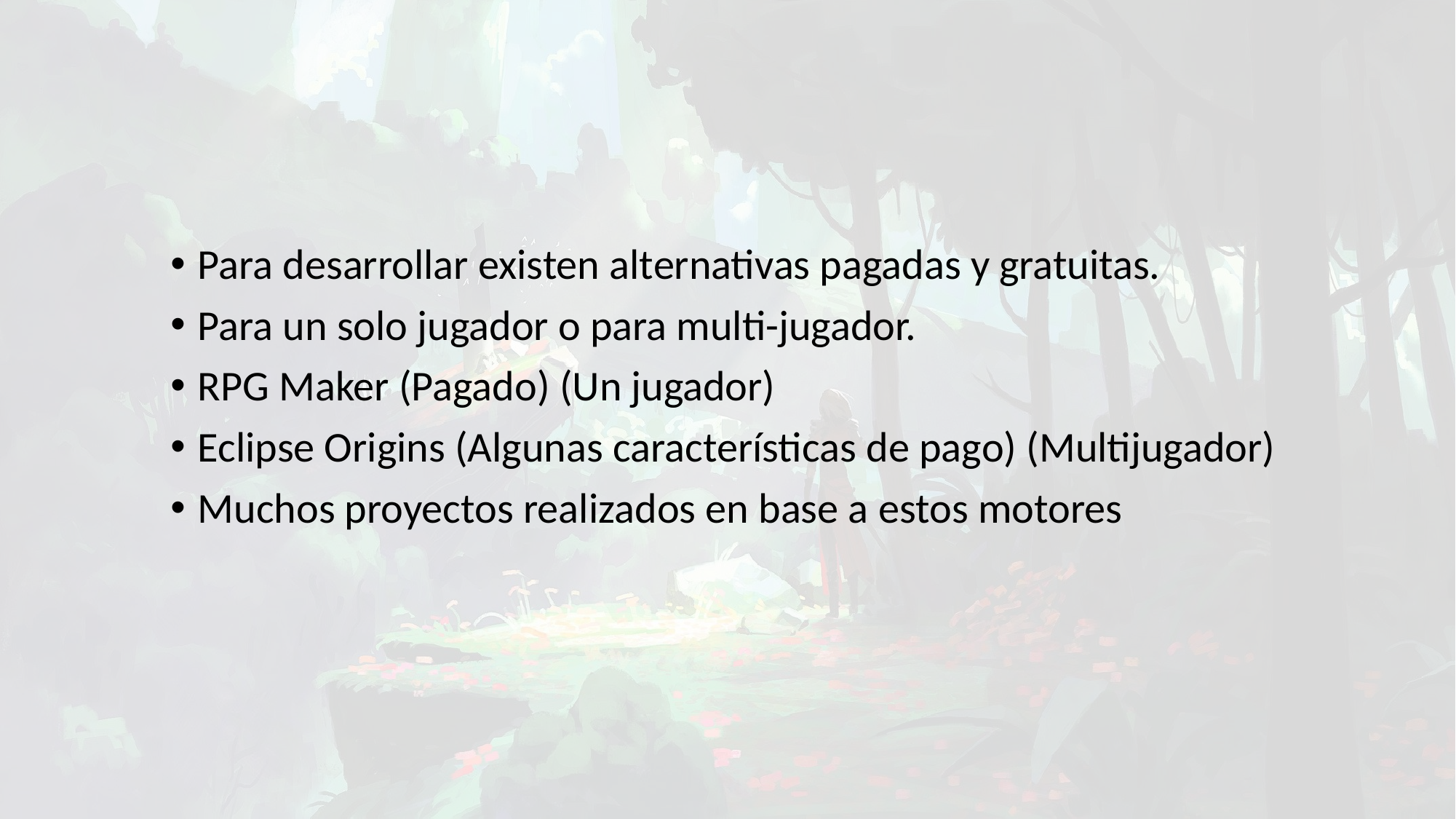

Para desarrollar existen alternativas pagadas y gratuitas.
Para un solo jugador o para multi-jugador.
RPG Maker (Pagado) (Un jugador)
Eclipse Origins (Algunas características de pago) (Multijugador)
Muchos proyectos realizados en base a estos motores